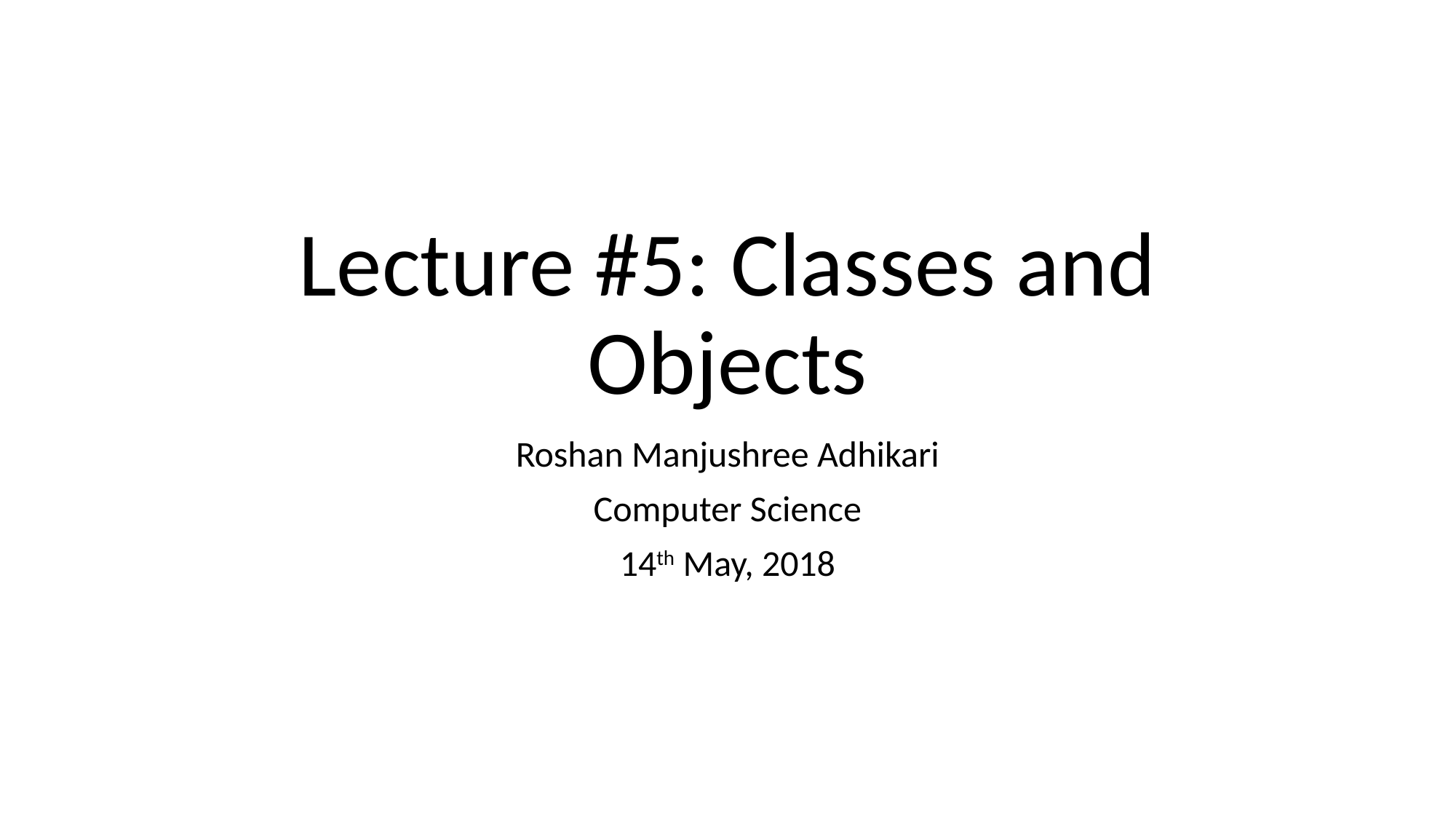

# Lecture #5: Classes and Objects
Roshan Manjushree Adhikari
Computer Science
14th May, 2018